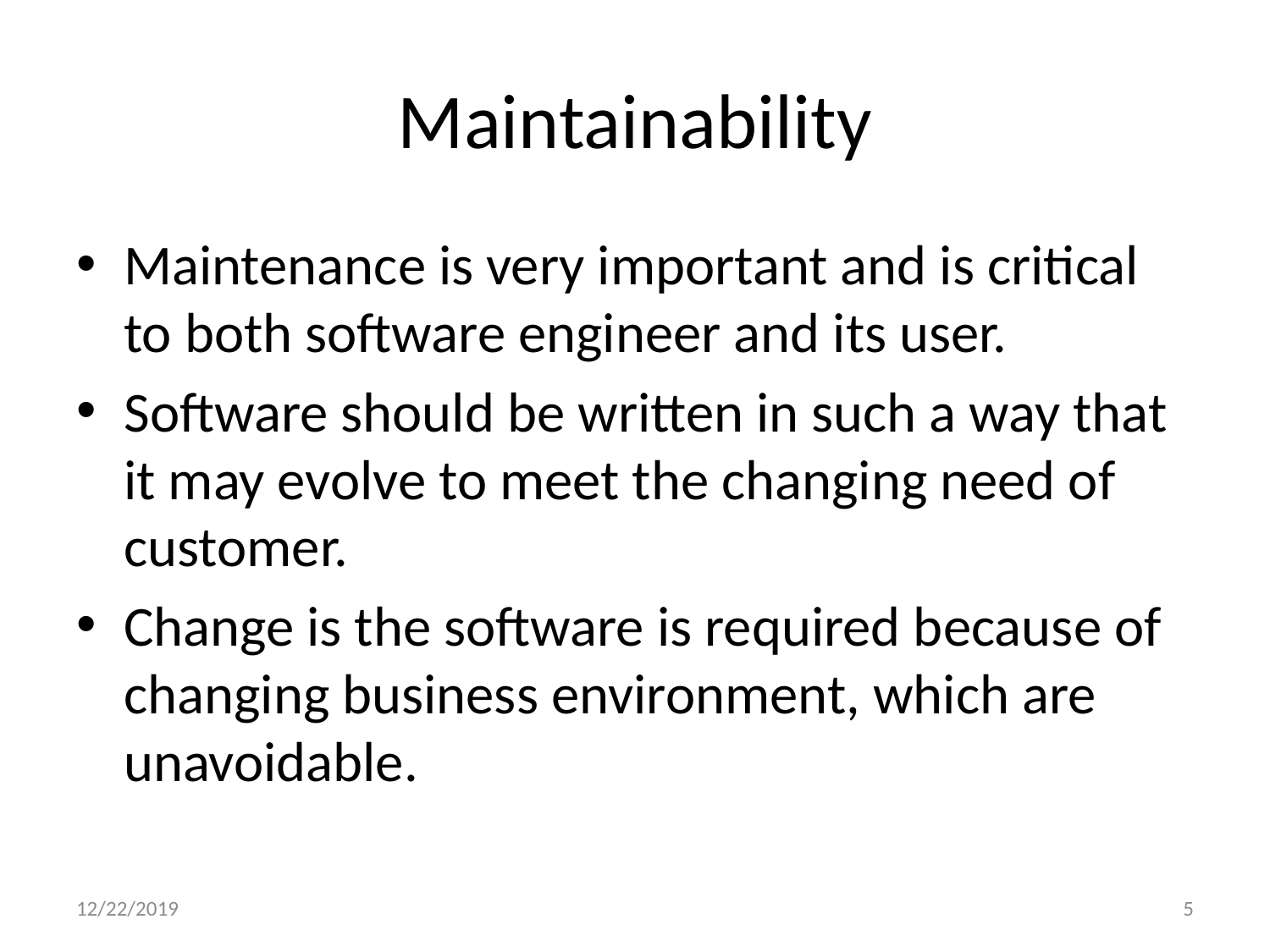

# Maintainability
Maintenance is very important and is critical to both software engineer and its user.
Software should be written in such a way that it may evolve to meet the changing need of customer.
Change is the software is required because of changing business environment, which are unavoidable.
12/22/2019
5